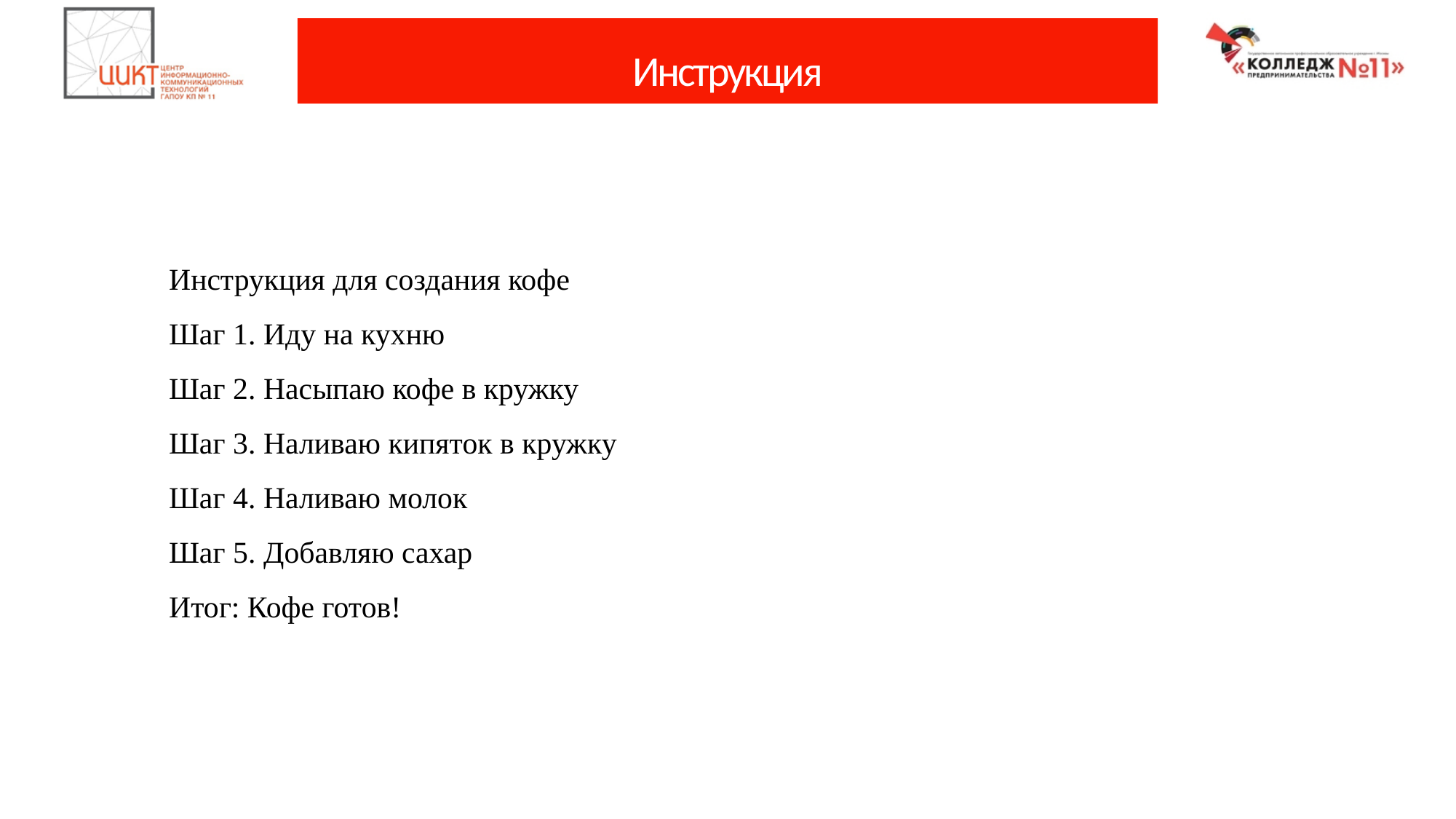

# Инструкция
	Инструкция для создания кофе
	Шаг 1. Иду на кухню
	Шаг 2. Насыпаю кофе в кружку
	Шаг 3. Наливаю кипяток в кружку
	Шаг 4. Наливаю молок
	Шаг 5. Добавляю сахар
	Итог: Кофе готов!